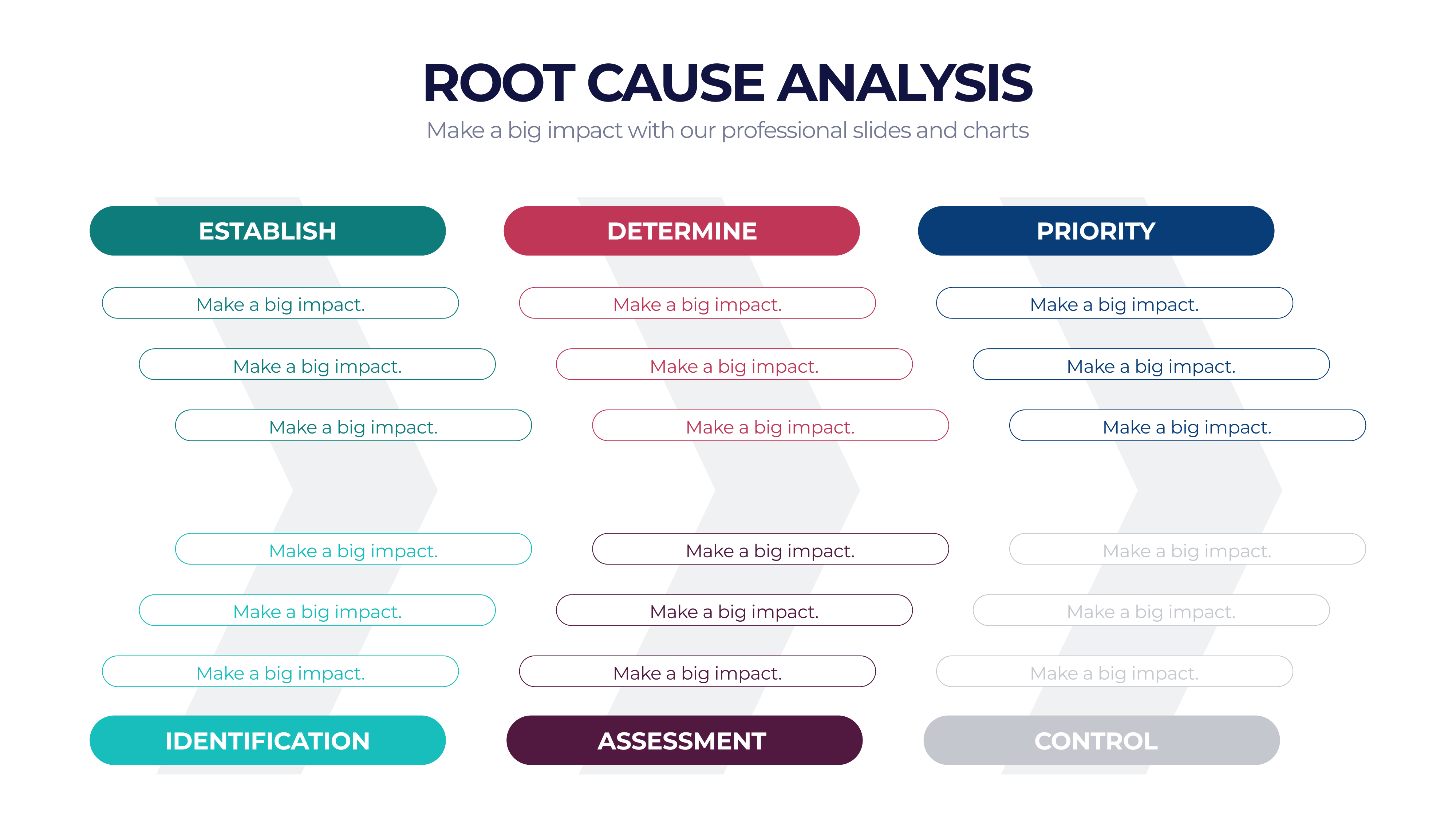

ROOT CAUSE ANALYSIS
Make a big impact with our professional slides and charts

ESTABLISH
DETERMINE
PRIORITY
Make a big impact.
Make a big impact.
Make a big impact.

Make a big impact.
Make a big impact.
Make a big impact.

Make a big impact.
Make a big impact.
Make a big impact.

Make a big impact.
Make a big impact.
Make a big impact.

Make a big impact.
Make a big impact.
Make a big impact.

Make a big impact.
Make a big impact.
Make a big impact.

IDENTIFICATION
ASSESSMENT
CONTROL